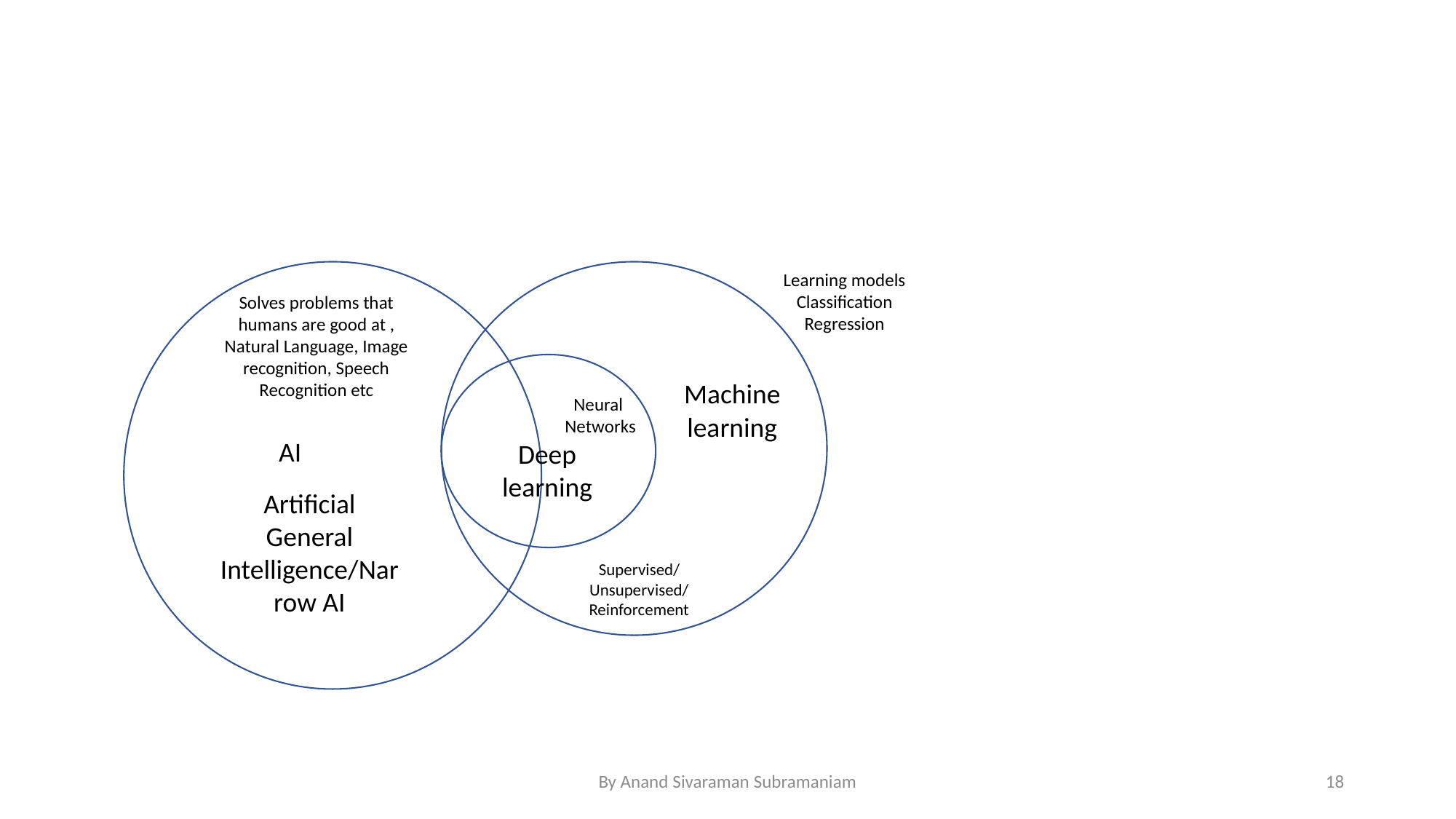

#

Learning models
Classification
Regression

Solves problems that humans are good at , Natural Language, Image recognition, Speech Recognition etc

Machine learning
Neural
Networks
AI
Deep learning
Artificial General Intelligence/Narrow AI
Supervised/Unsupervised/Reinforcement
By Anand Sivaraman Subramaniam
18